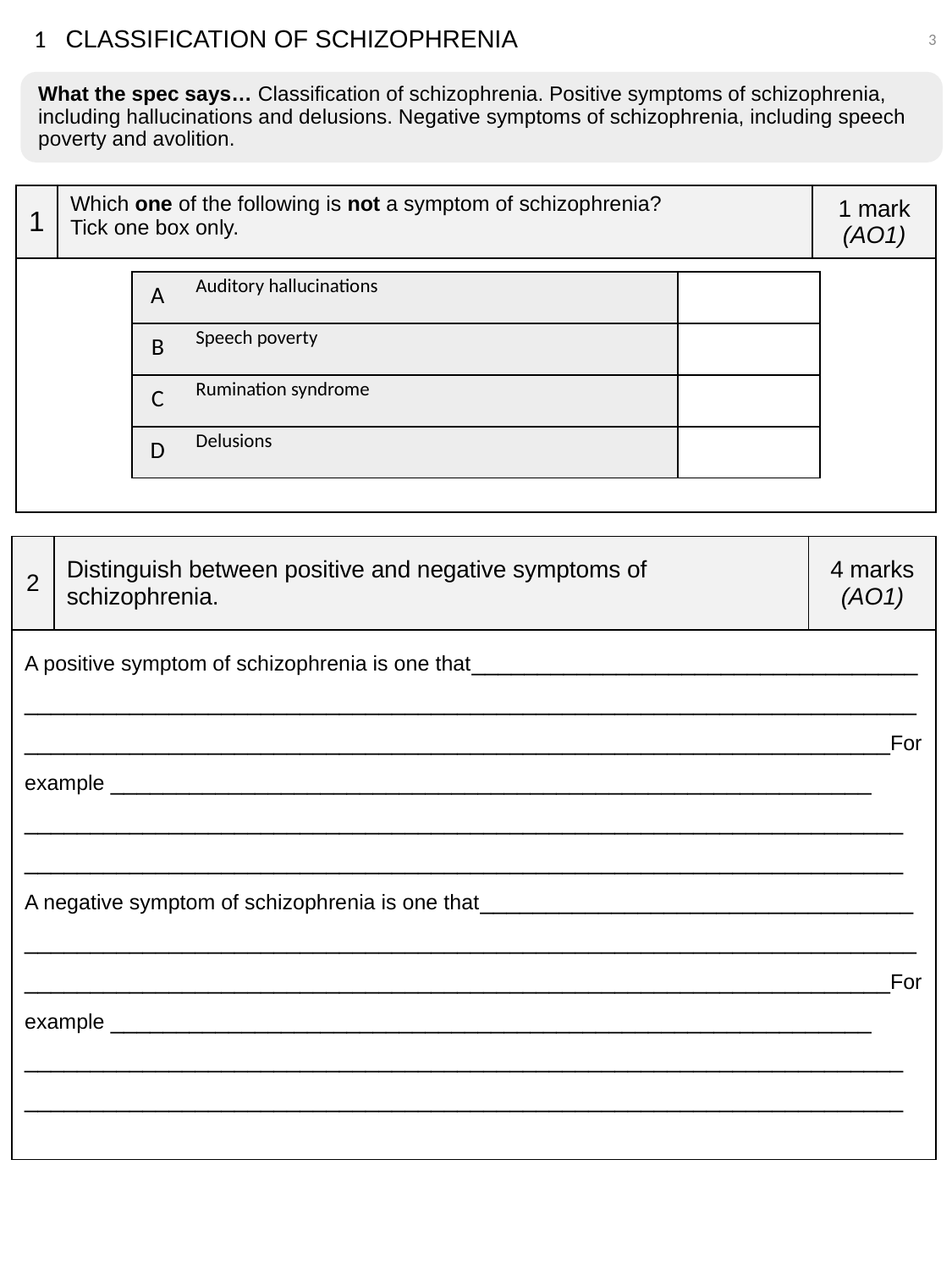

3
1
CLASSIFICATION OF SCHIZOPHRENIA
What the spec says… Classification of schizophrenia. Positive symptoms of schizophrenia, including hallucinations and delusions. Negative symptoms of schizophrenia, including speech poverty and avolition.

| 1 | Which one of the following is not a symptom of schizophrenia? Tick one box only. | 1 mark (AO1) |
| --- | --- | --- |
|  |  |  |
| A | Auditory hallucinations |  |
| --- | --- | --- |
| B | Speech poverty |  |
| C | Rumination syndrome |  |
| D | Delusions |  |
| 2 | Distinguish between positive and negative symptoms of schizophrenia. | 4 marks (AO1) |
| --- | --- | --- |
| A positive symptom of schizophrenia is one that\_\_\_\_\_\_\_\_\_\_\_\_\_\_\_\_\_\_\_\_\_\_\_\_\_\_\_\_\_\_\_\_\_\_ \_\_\_\_\_\_\_\_\_\_\_\_\_\_\_\_\_\_\_\_\_\_\_\_\_\_\_\_\_\_\_\_\_\_\_\_\_\_\_\_\_\_\_\_\_\_\_\_\_\_\_\_\_\_\_\_\_\_\_\_\_\_\_\_\_\_\_\_\_\_\_\_\_\_\_\_\_\_\_\_\_\_\_\_\_\_\_\_\_\_\_\_\_\_\_\_\_\_\_\_\_\_\_\_\_\_\_\_\_\_\_\_\_\_\_\_\_\_\_\_\_\_\_\_\_\_\_\_\_\_\_\_\_\_For example \_\_\_\_\_\_\_\_\_\_\_\_\_\_\_\_\_\_\_\_\_\_\_\_\_\_\_\_\_\_\_\_\_\_\_\_\_\_\_\_\_\_\_\_\_\_\_\_\_\_\_\_\_\_\_\_\_\_ \_\_\_\_\_\_\_\_\_\_\_\_\_\_\_\_\_\_\_\_\_\_\_\_\_\_\_\_\_\_\_\_\_\_\_\_\_\_\_\_\_\_\_\_\_\_\_\_\_\_\_\_\_\_\_\_\_\_\_\_\_\_\_\_\_\_\_ \_\_\_\_\_\_\_\_\_\_\_\_\_\_\_\_\_\_\_\_\_\_\_\_\_\_\_\_\_\_\_\_\_\_\_\_\_\_\_\_\_\_\_\_\_\_\_\_\_\_\_\_\_\_\_\_\_\_\_\_\_\_\_\_\_\_\_ A negative symptom of schizophrenia is one that\_\_\_\_\_\_\_\_\_\_\_\_\_\_\_\_\_\_\_\_\_\_\_\_\_\_\_\_\_\_\_\_\_ \_\_\_\_\_\_\_\_\_\_\_\_\_\_\_\_\_\_\_\_\_\_\_\_\_\_\_\_\_\_\_\_\_\_\_\_\_\_\_\_\_\_\_\_\_\_\_\_\_\_\_\_\_\_\_\_\_\_\_\_\_\_\_\_\_\_\_\_\_\_\_\_\_\_\_\_\_\_\_\_\_\_\_\_\_\_\_\_\_\_\_\_\_\_\_\_\_\_\_\_\_\_\_\_\_\_\_\_\_\_\_\_\_\_\_\_\_\_\_\_\_\_\_\_\_\_\_\_\_\_\_\_\_\_For example \_\_\_\_\_\_\_\_\_\_\_\_\_\_\_\_\_\_\_\_\_\_\_\_\_\_\_\_\_\_\_\_\_\_\_\_\_\_\_\_\_\_\_\_\_\_\_\_\_\_\_\_\_\_\_\_\_\_ \_\_\_\_\_\_\_\_\_\_\_\_\_\_\_\_\_\_\_\_\_\_\_\_\_\_\_\_\_\_\_\_\_\_\_\_\_\_\_\_\_\_\_\_\_\_\_\_\_\_\_\_\_\_\_\_\_\_\_\_\_\_\_\_\_\_\_ \_\_\_\_\_\_\_\_\_\_\_\_\_\_\_\_\_\_\_\_\_\_\_\_\_\_\_\_\_\_\_\_\_\_\_\_\_\_\_\_\_\_\_\_\_\_\_\_\_\_\_\_\_\_\_\_\_\_\_\_\_\_\_\_\_\_\_ |  |  |